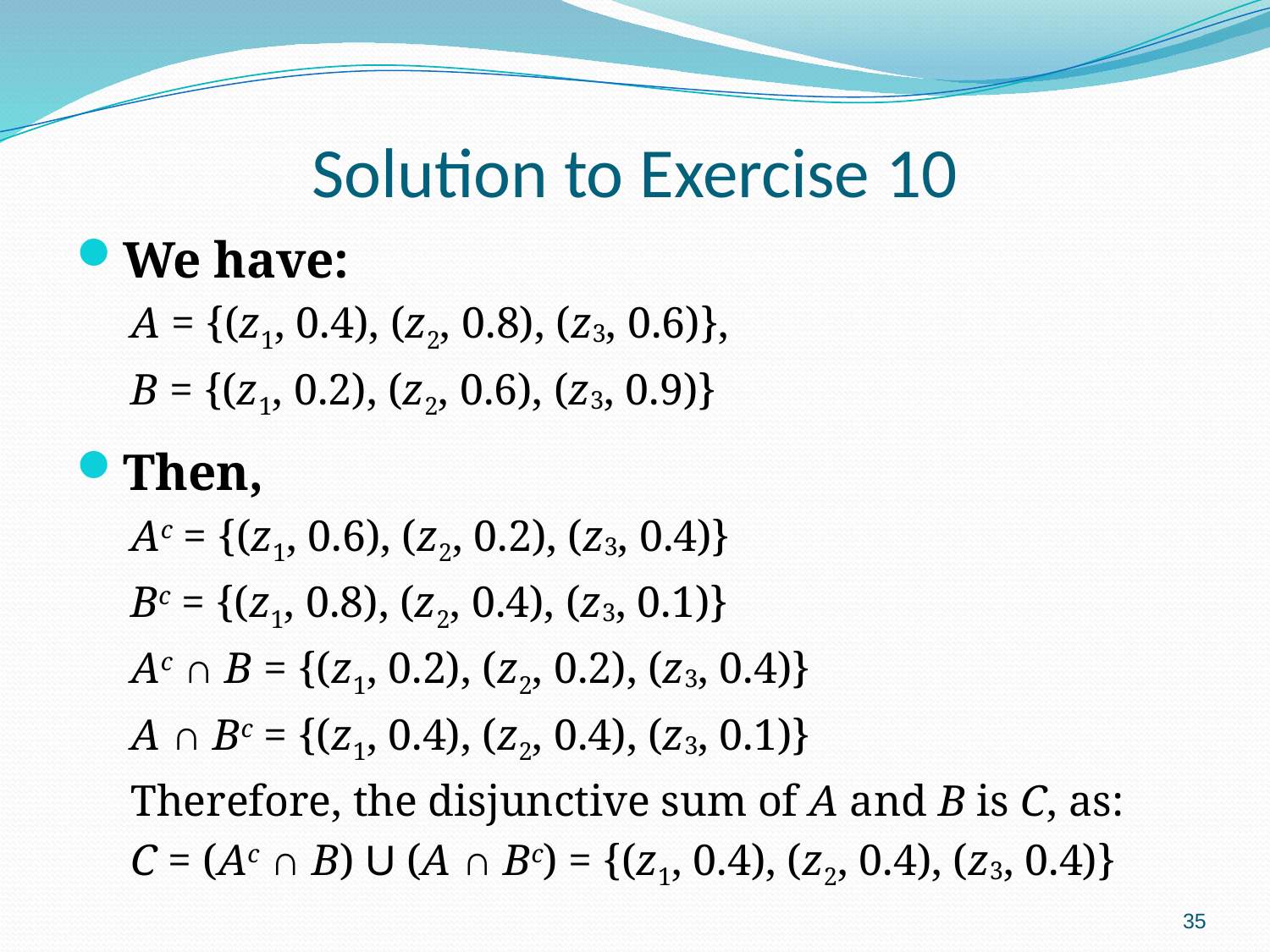

# Solution to Exercise 10
We have:
A = {(z1, 0.4), (z2, 0.8), (z3, 0.6)},
B = {(z1, 0.2), (z2, 0.6), (z3, 0.9)}
Then,
Ac = {(z1, 0.6), (z2, 0.2), (z3, 0.4)}
Bc = {(z1, 0.8), (z2, 0.4), (z3, 0.1)}
Ac ∩ B = {(z1, 0.2), (z2, 0.2), (z3, 0.4)}
A ∩ Bc = {(z1, 0.4), (z2, 0.4), (z3, 0.1)}
Therefore, the disjunctive sum of A and B is C, as:
C = (Ac ∩ B) U (A ∩ Bc) = {(z1, 0.4), (z2, 0.4), (z3, 0.4)}
35